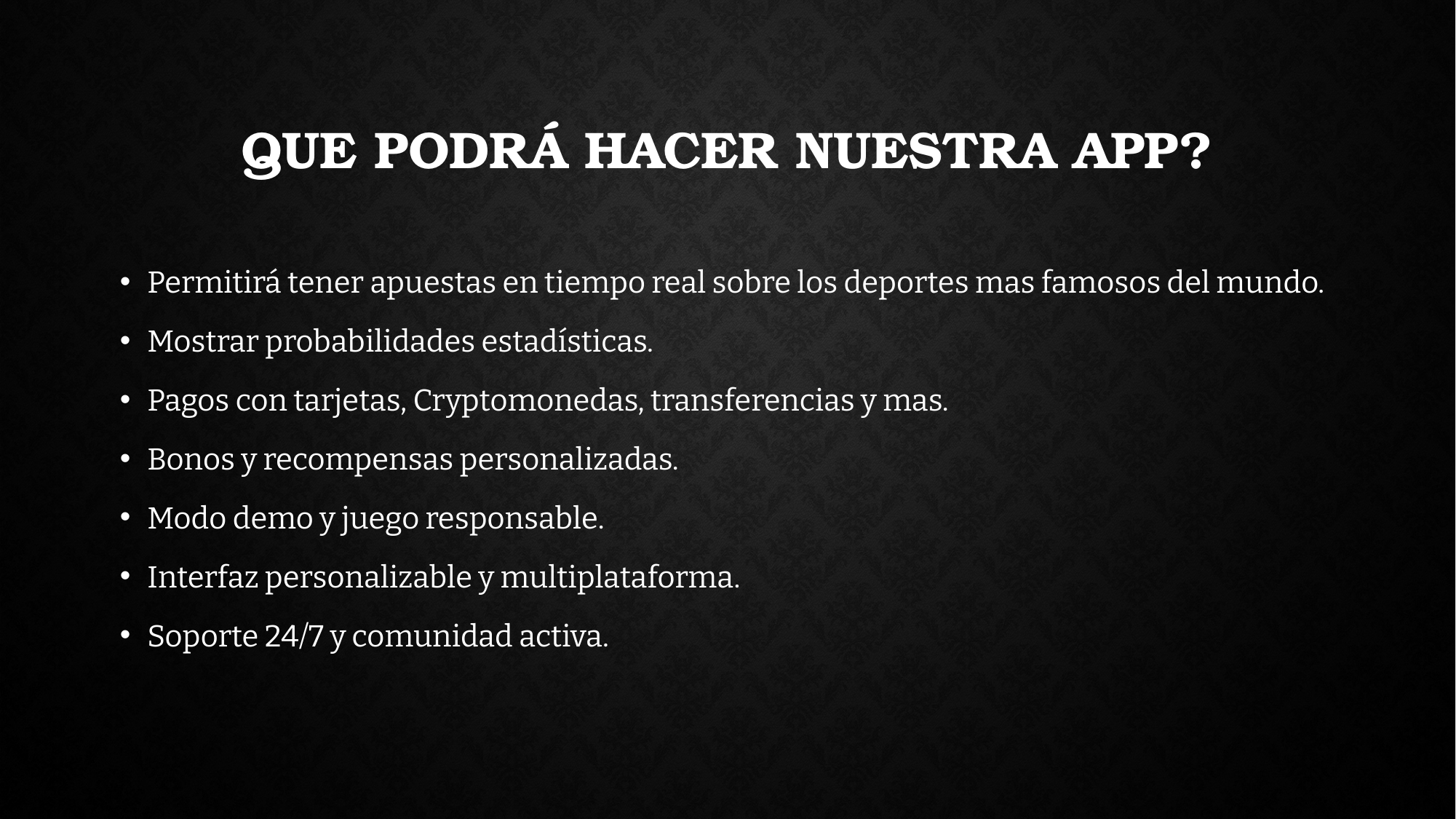

# Que podrá hacer nuestra app?
Permitirá tener apuestas en tiempo real sobre los deportes mas famosos del mundo.
Mostrar probabilidades estadísticas.
Pagos con tarjetas, Cryptomonedas, transferencias y mas.
Bonos y recompensas personalizadas.
Modo demo y juego responsable.
Interfaz personalizable y multiplataforma.
Soporte 24/7 y comunidad activa.